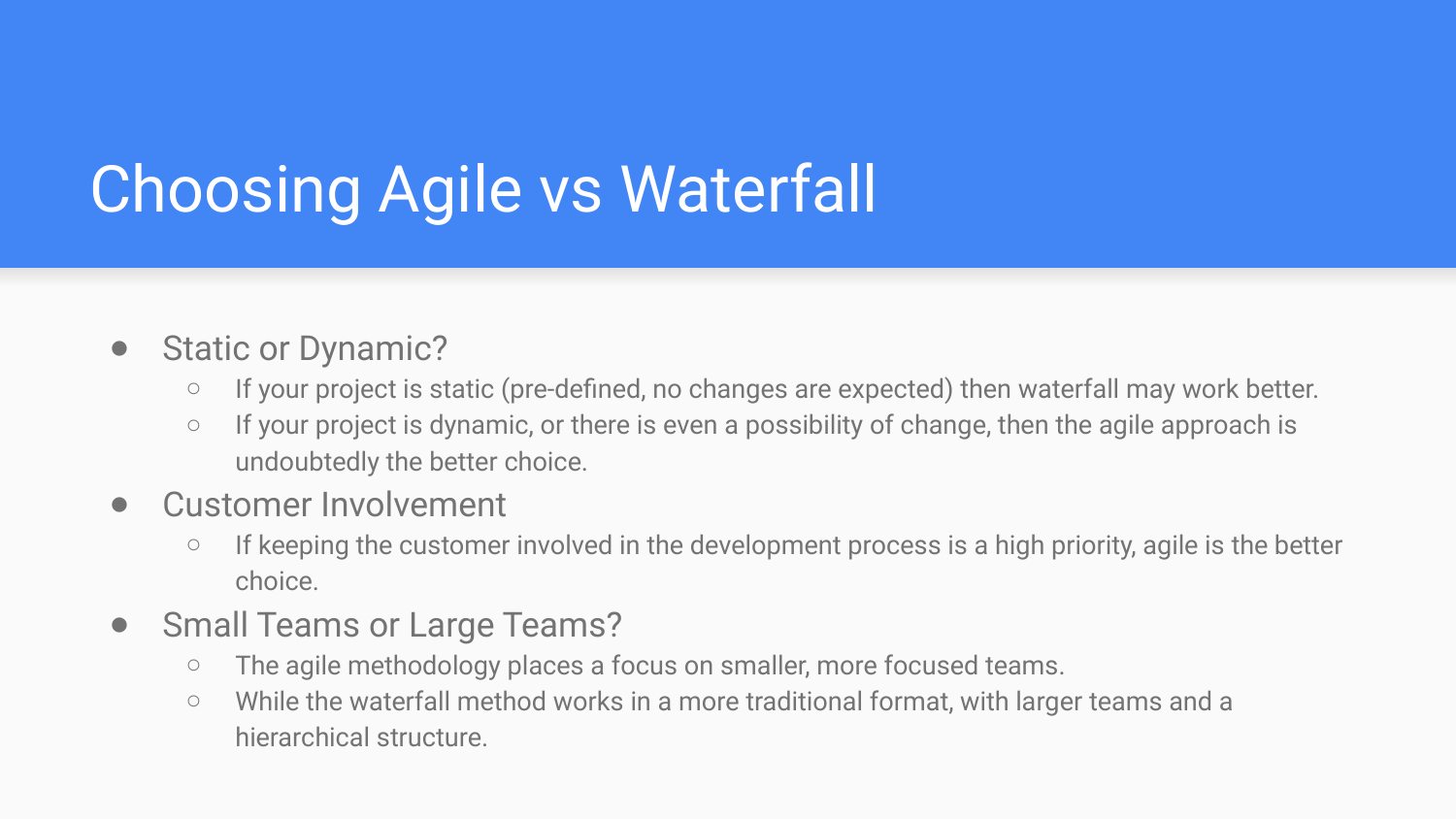

# Choosing Agile vs Waterfall
Static or Dynamic?
If your project is static (pre-defined, no changes are expected) then waterfall may work better.
If your project is dynamic, or there is even a possibility of change, then the agile approach is undoubtedly the better choice.
Customer Involvement
If keeping the customer involved in the development process is a high priority, agile is the better choice.
Small Teams or Large Teams?
The agile methodology places a focus on smaller, more focused teams.
While the waterfall method works in a more traditional format, with larger teams and a hierarchical structure.